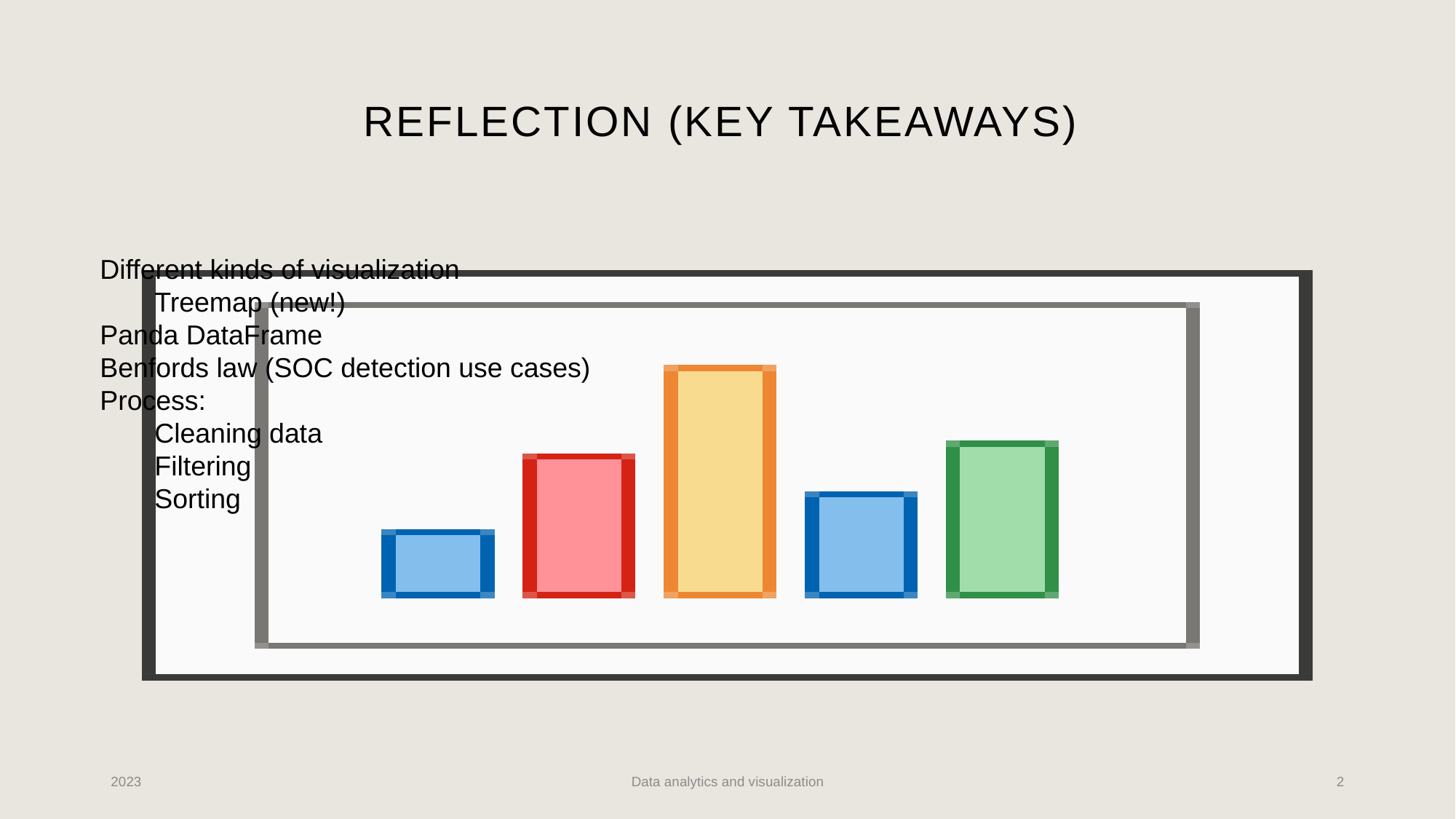

# Reflection (Key takeaways)
Different kinds of visualization
Treemap (new!)
Panda DataFrame
Benfords law (SOC detection use cases)
Process:
Cleaning data
Filtering
Sorting

2023
Data analytics and visualization
2